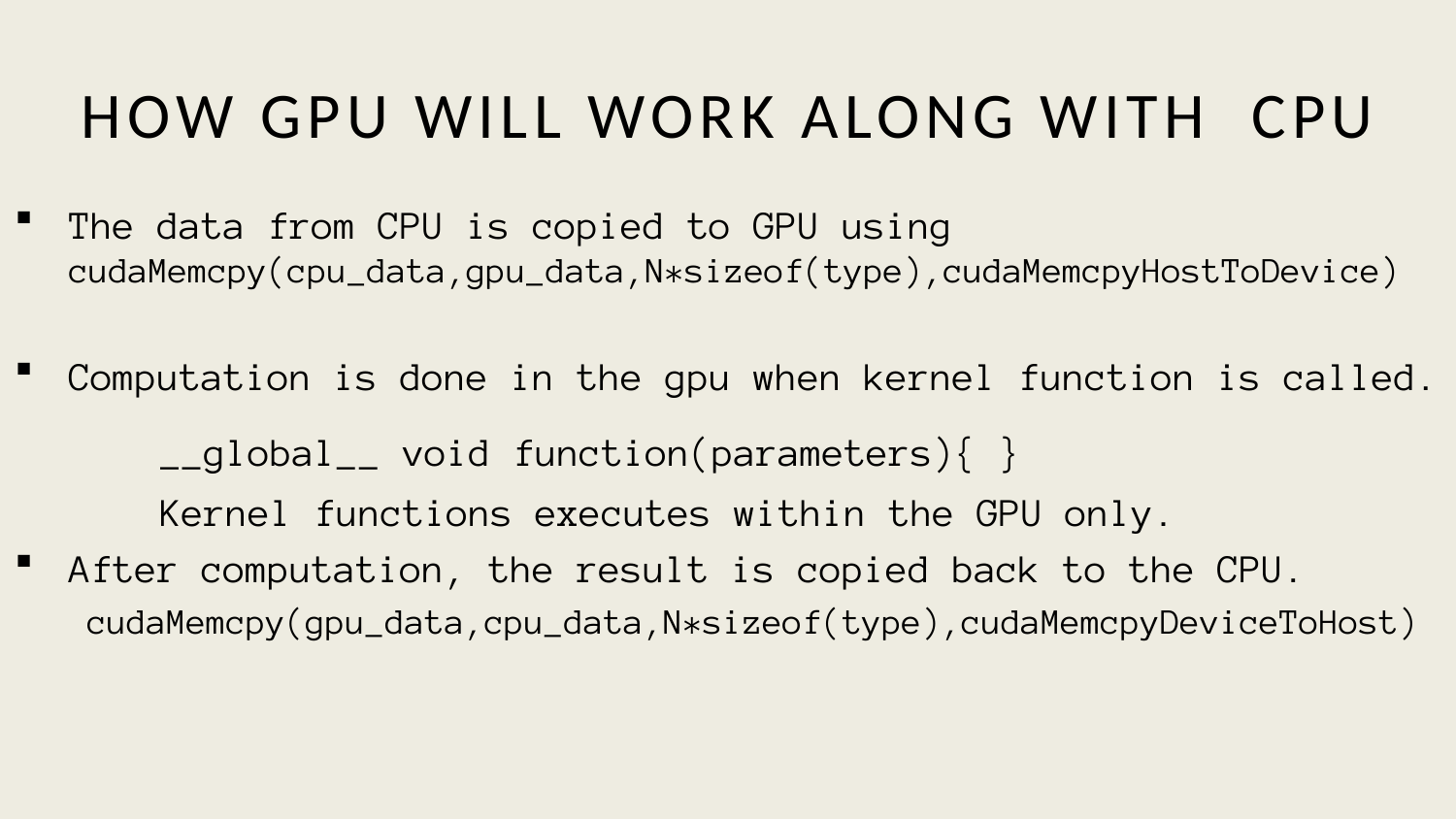

# HOW GPU WILL WORK ALONG WITH  CPU
The data from CPU is copied to GPU using cudaMemcpy(cpu_data,gpu_data,N*sizeof(type),cudaMemcpyHostToDevice)

Computation is done in the gpu when kernel function is called.
	__global__ void function(parameters){ }
	Kernel functions executes within the GPU only.
After computation, the result is copied back to the CPU.
cudaMemcpy(gpu_data,cpu_data,N*sizeof(type),cudaMemcpyDeviceToHost)